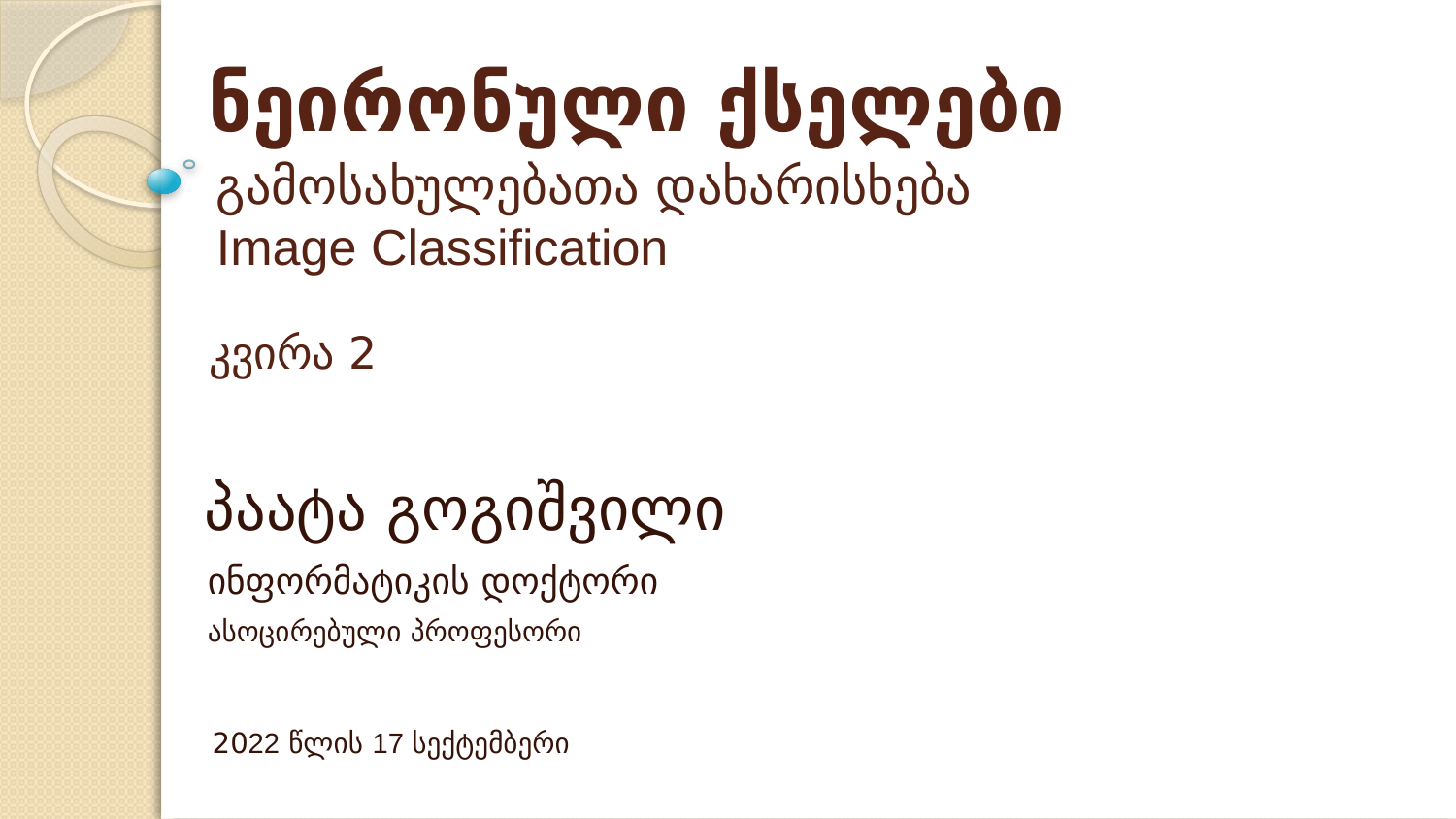

# ნეირონული ქსელები
გამოსახულებათა დახარისხება
Image Classification
კვირა 2
პაატა გოგიშვილი
ინფორმატიკის დოქტორი
ასოცირებული პროფესორი
2022 წლის 17 სექტემბერი